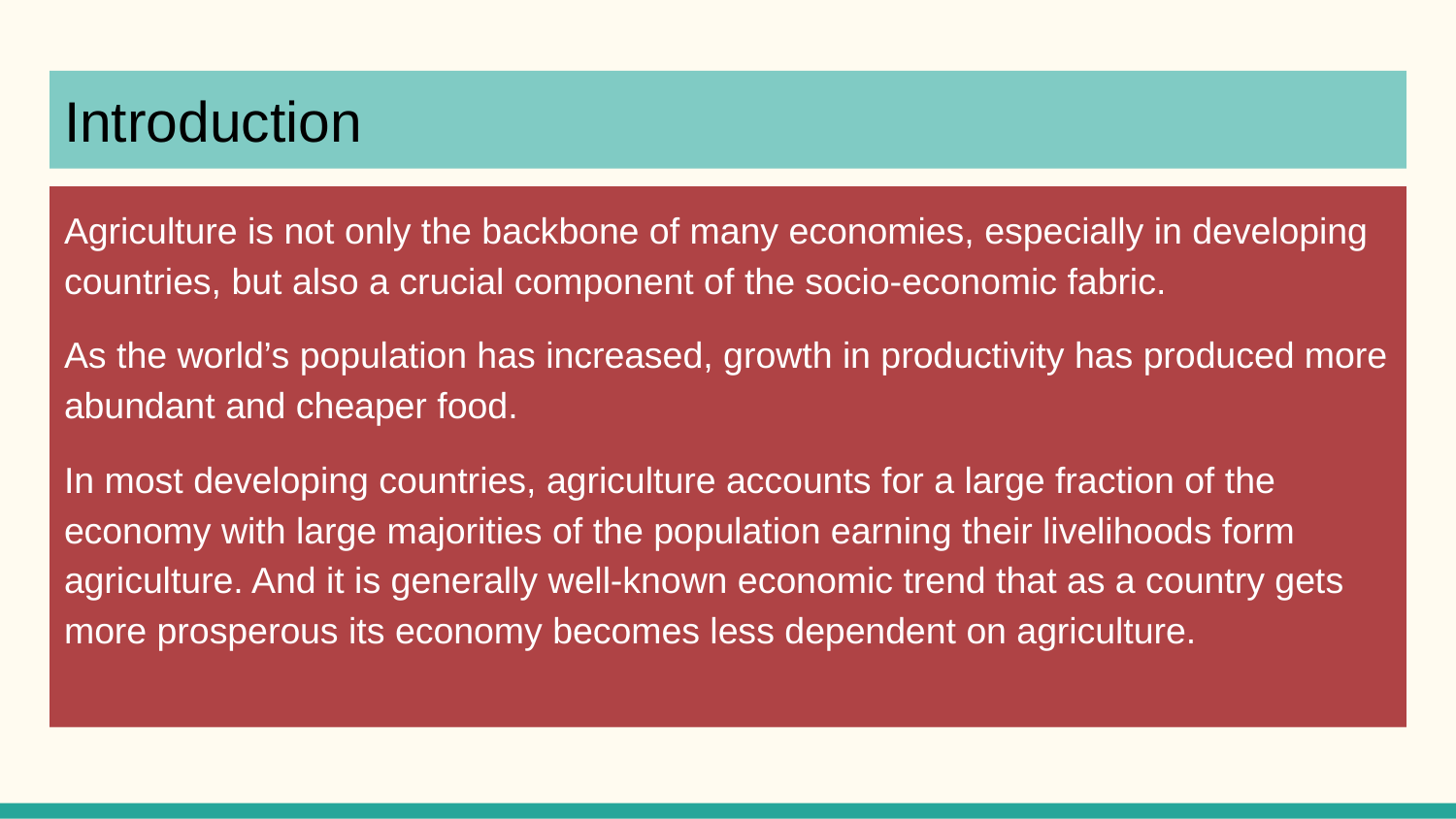

# Introduction
Agriculture is not only the backbone of many economies, especially in developing countries, but also a crucial component of the socio-economic fabric.
As the world’s population has increased, growth in productivity has produced more abundant and cheaper food.
In most developing countries, agriculture accounts for a large fraction of the economy with large majorities of the population earning their livelihoods form agriculture. And it is generally well-known economic trend that as a country gets more prosperous its economy becomes less dependent on agriculture.